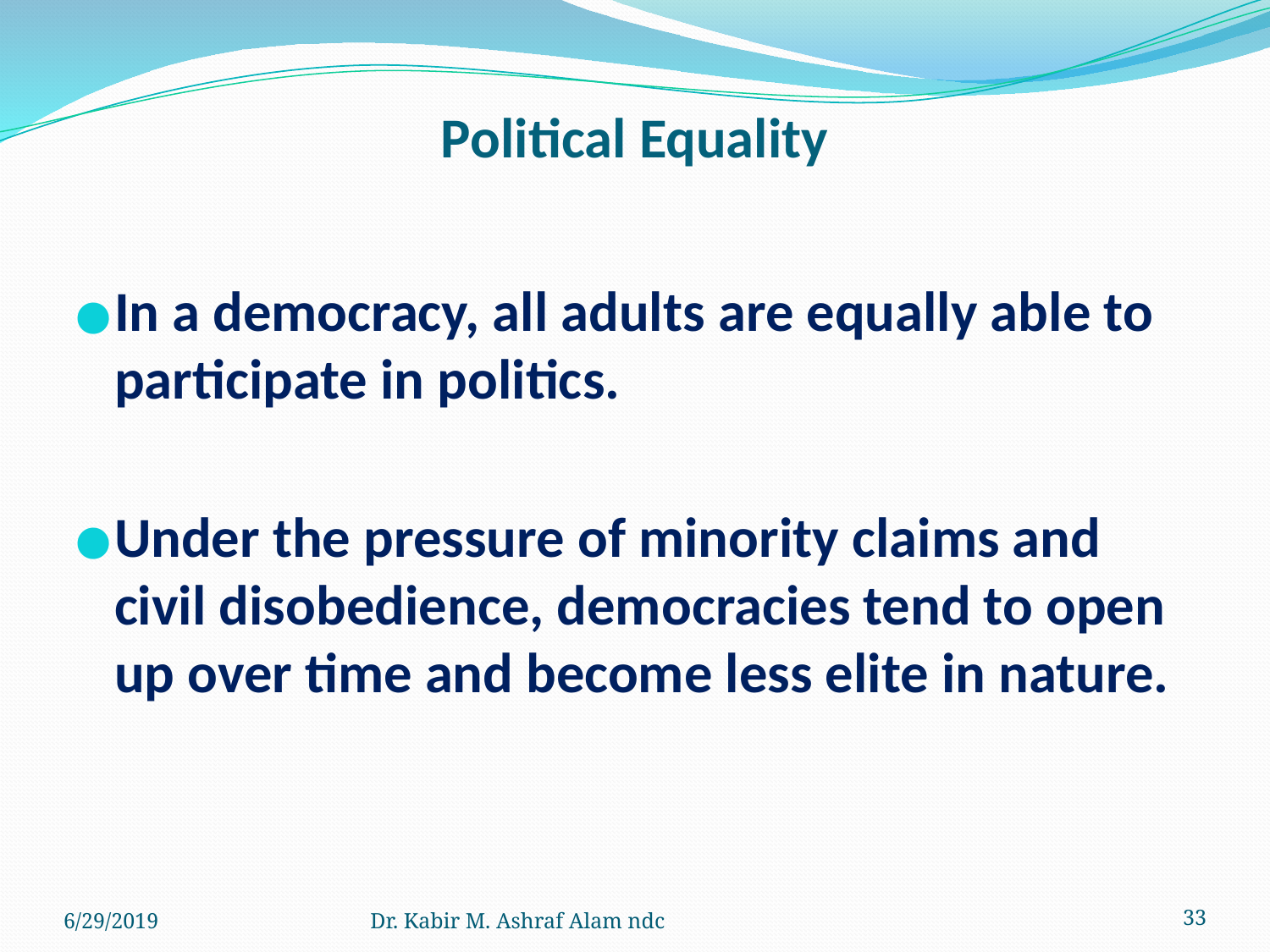

# Political Equality
In a democracy, all adults are equally able to participate in politics.

Under the pressure of minority claims and civil disobedience, democracies tend to open up over time and become less elite in nature.
6/29/2019
Dr. Kabir M. Ashraf Alam ndc
33